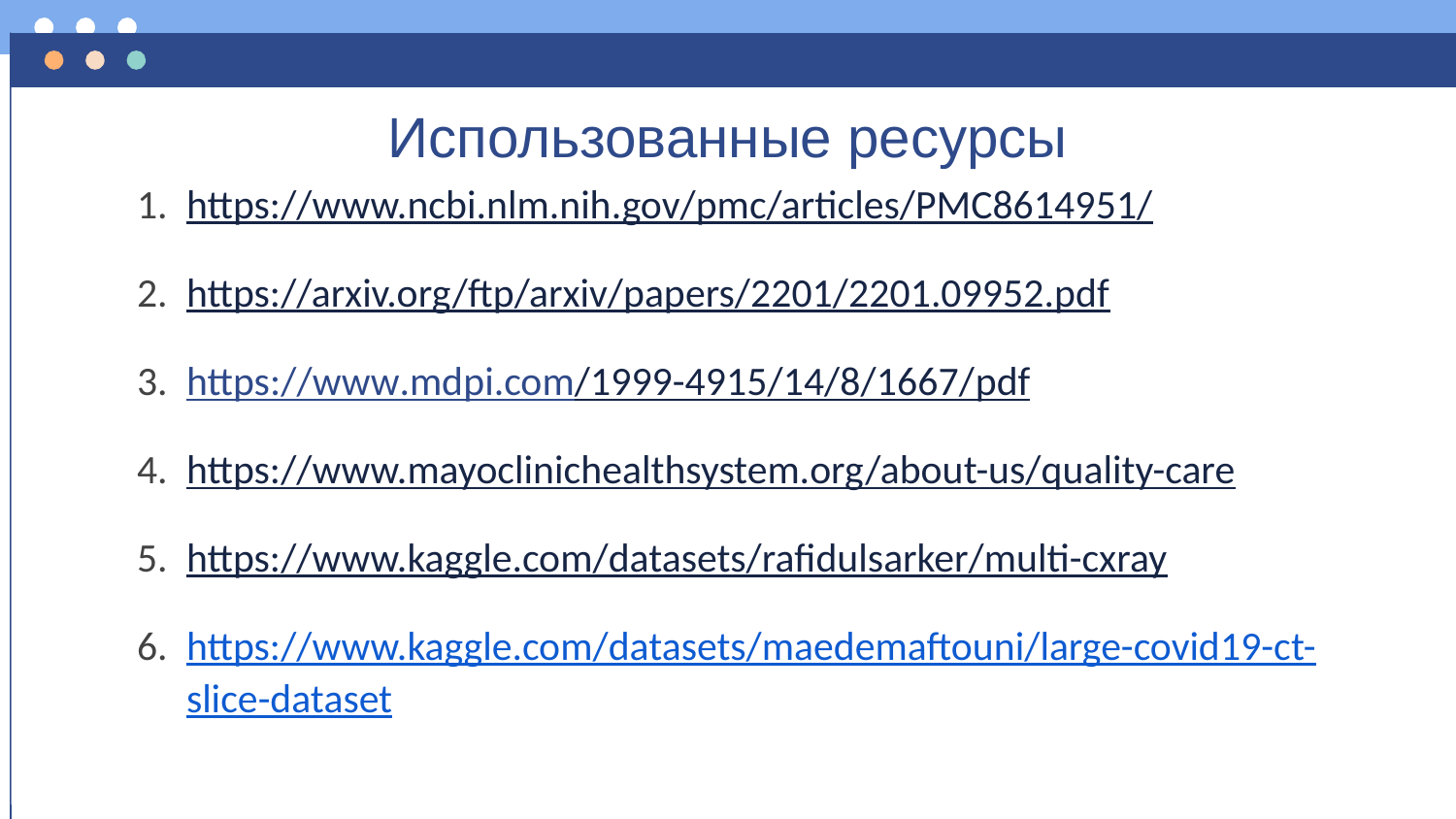

Использованные ресурсы
# https://www.ncbi.nlm.nih.gov/pmc/articles/PMC8614951/
https://arxiv.org/ftp/arxiv/papers/2201/2201.09952.pdf
https://www.mdpi.com/1999-4915/14/8/1667/pdf
https://www.mayoclinichealthsystem.org/about-us/quality-care
https://www.kaggle.com/datasets/rafidulsarker/multi-cxray
https://www.kaggle.com/datasets/maedemaftouni/large-covid19-ct-slice-dataset